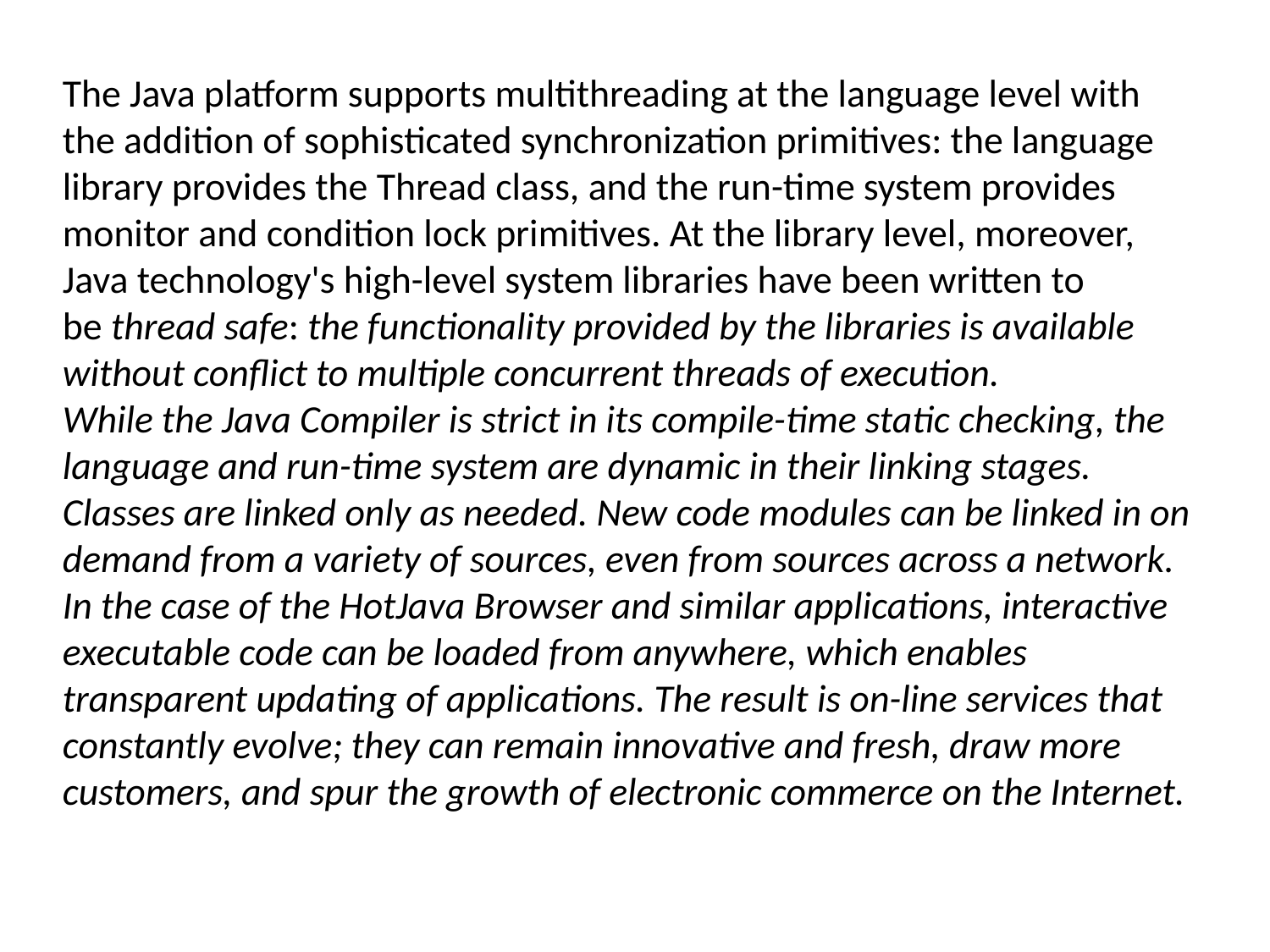

The Java platform supports multithreading at the language level with the addition of sophisticated synchronization primitives: the language library provides the Thread class, and the run-time system provides monitor and condition lock primitives. At the library level, moreover, Java technology's high-level system libraries have been written to be thread safe: the functionality provided by the libraries is available without conflict to multiple concurrent threads of execution.
While the Java Compiler is strict in its compile-time static checking, the language and run-time system are dynamic in their linking stages. Classes are linked only as needed. New code modules can be linked in on demand from a variety of sources, even from sources across a network. In the case of the HotJava Browser and similar applications, interactive executable code can be loaded from anywhere, which enables transparent updating of applications. The result is on-line services that constantly evolve; they can remain innovative and fresh, draw more customers, and spur the growth of electronic commerce on the Internet.